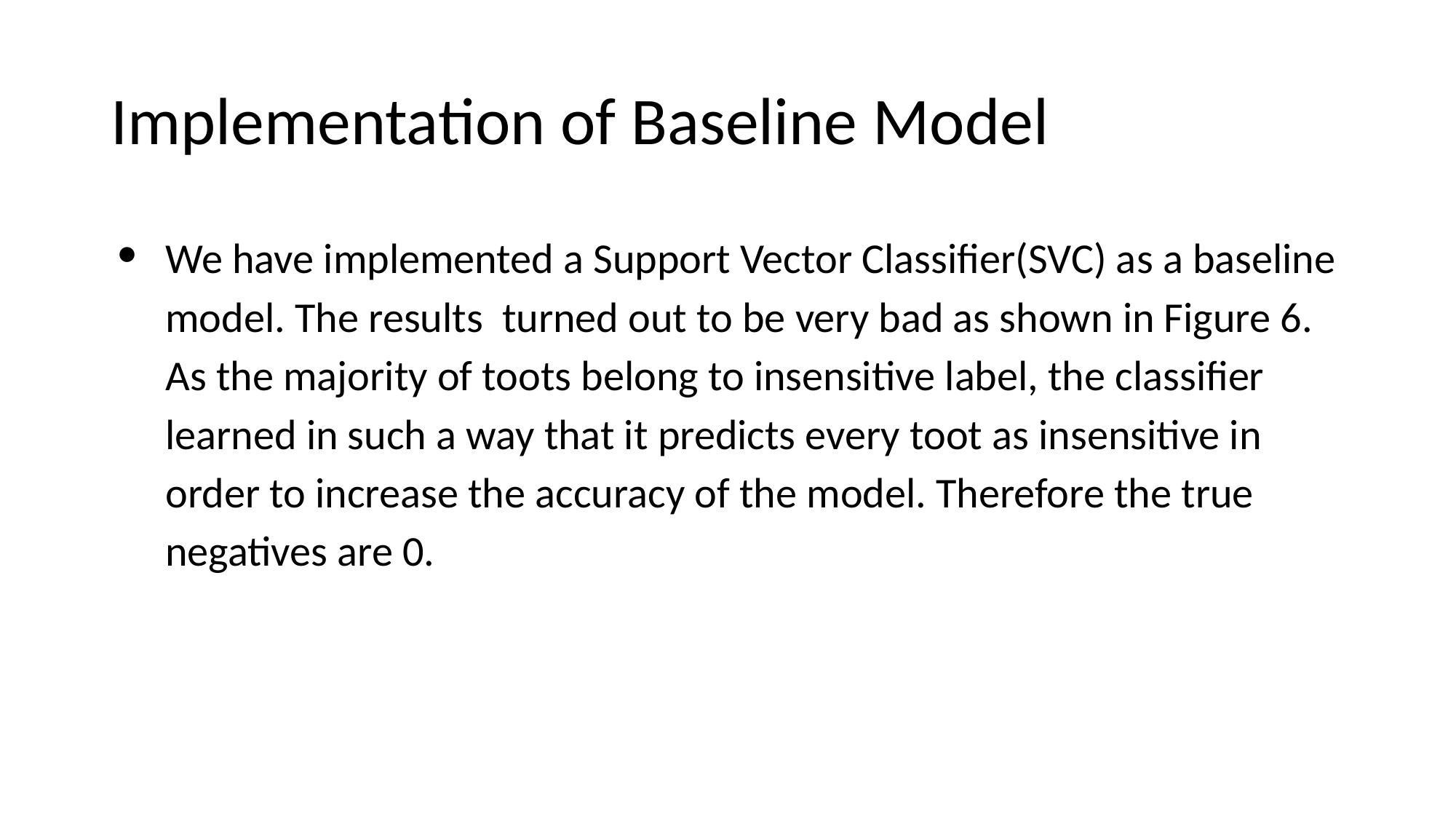

# Implementation of Baseline Model
We have implemented a Support Vector Classifier(SVC) as a baseline model. The results  turned out to be very bad as shown in Figure 6. As the majority of toots belong to insensitive label, the classifier learned in such a way that it predicts every toot as insensitive in order to increase the accuracy of the model. Therefore the true negatives are 0.